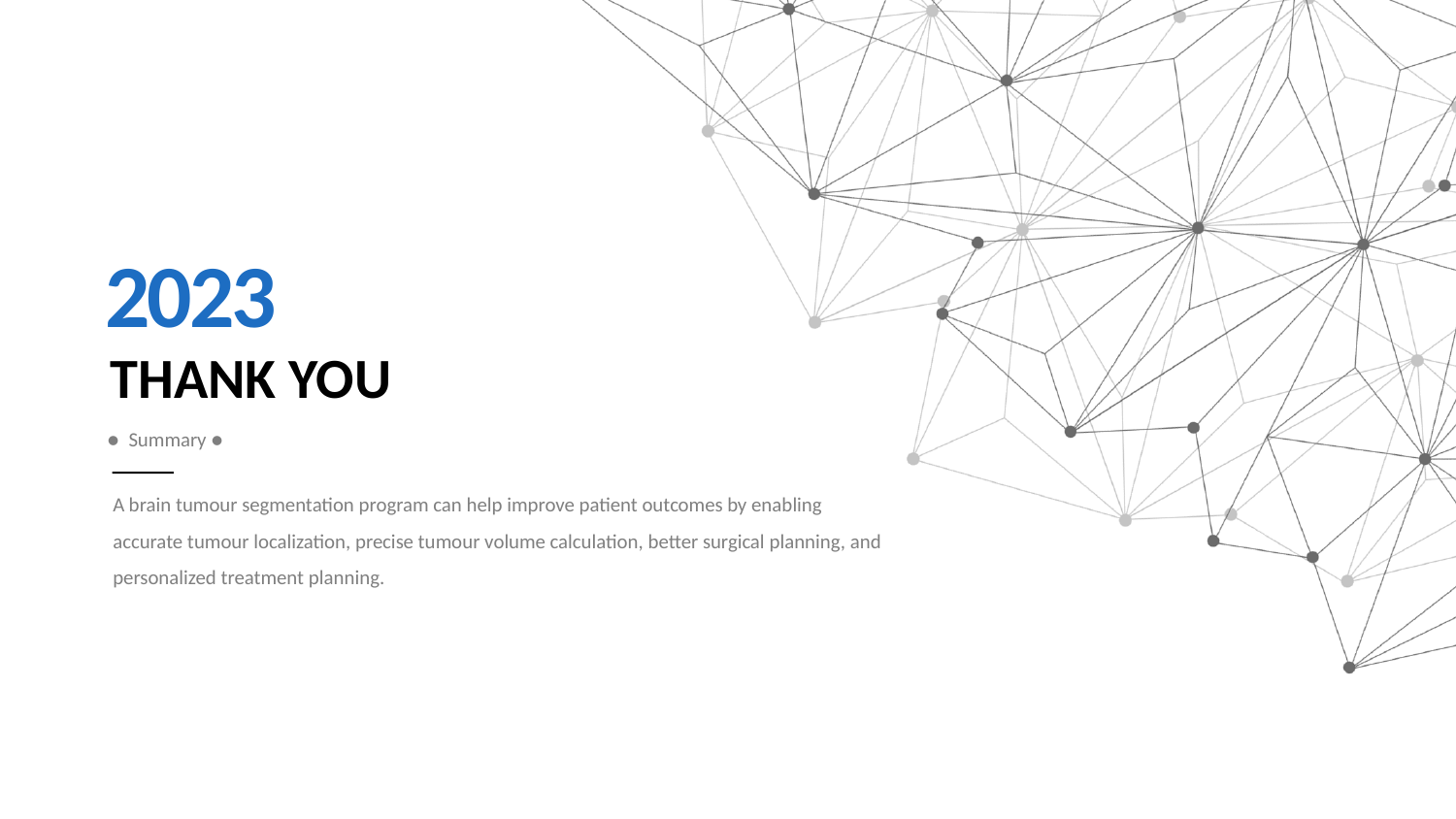

2023
THANK YOU
●  Summary ●

A brain tumour segmentation program can help improve patient outcomes by enabling accurate tumour localization, precise tumour volume calculation, better surgical planning, and personalized treatment planning.